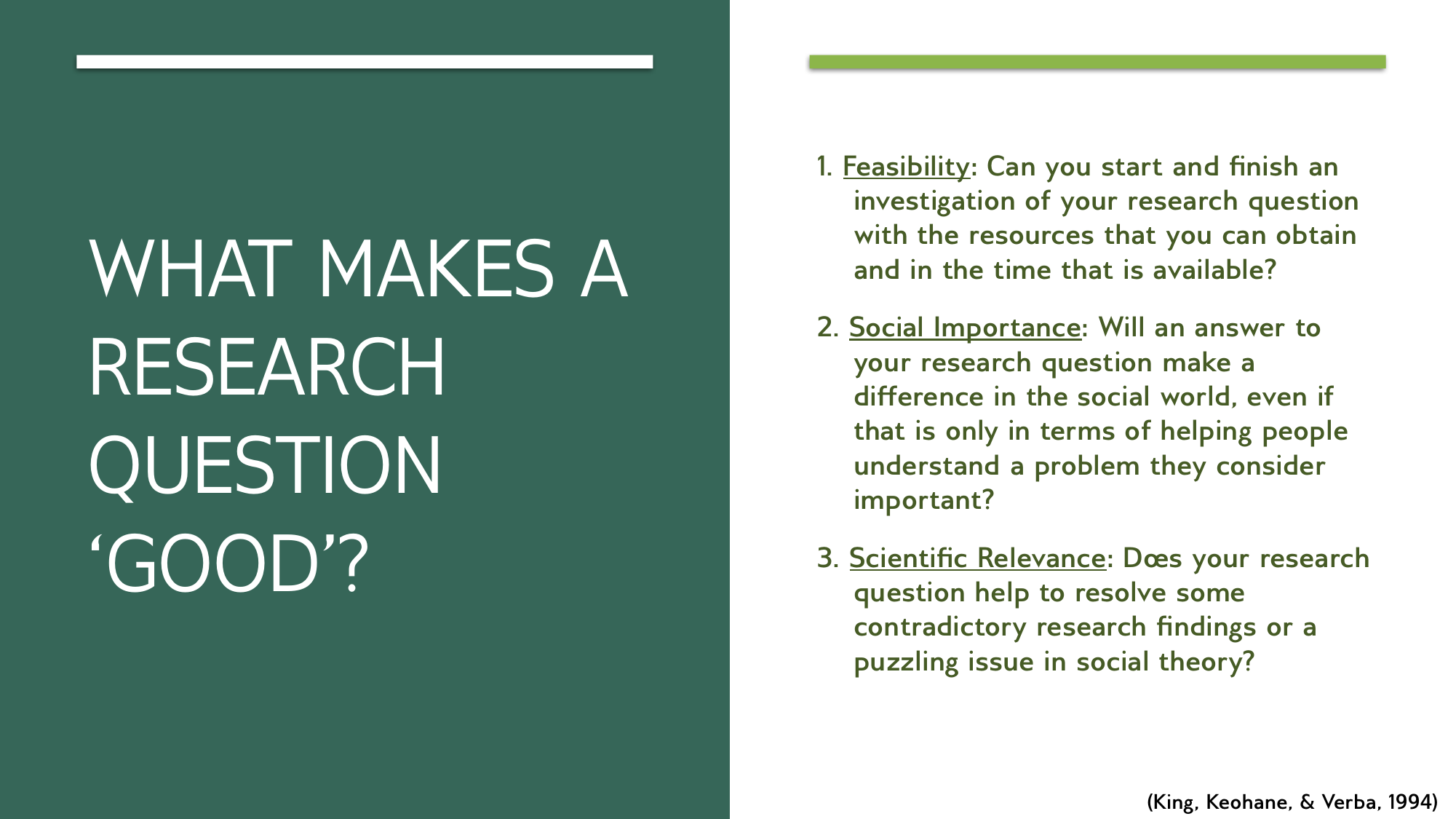

# What makes A research Question ‘Good’?
1. Feasibility: Can you start and finish an investigation of your research question with the resources that you can obtain and in the time that is available?
2. Social Importance: Will an answer to your research question make a difference in the social world, even if that is only in terms of helping people understand a problem they consider important?
3. Scientific Relevance: Does your research question help to resolve some contradictory research findings or a puzzling issue in social theory?
(King, Keohane, & Verba, 1994)